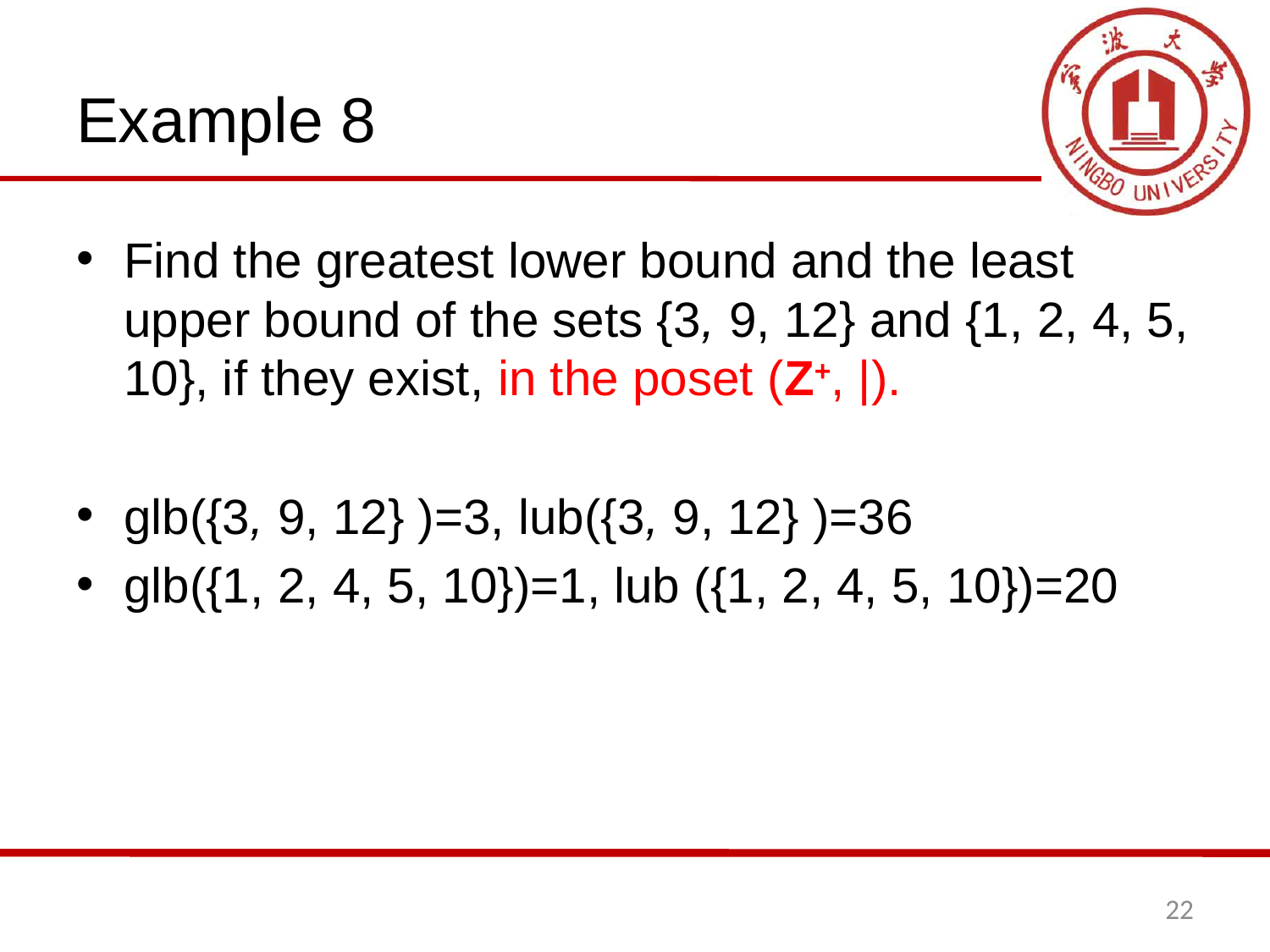

# Example 8
Find the greatest lower bound and the least upper bound of the sets {3, 9, 12} and {1, 2, 4, 5, 10}, if they exist, in the poset (Z+, |).

glb({3, 9, 12} )=3, lub({3, 9, 12} )=36
glb({1, 2, 4, 5, 10})=1, lub ({1, 2, 4, 5, 10})=20
22